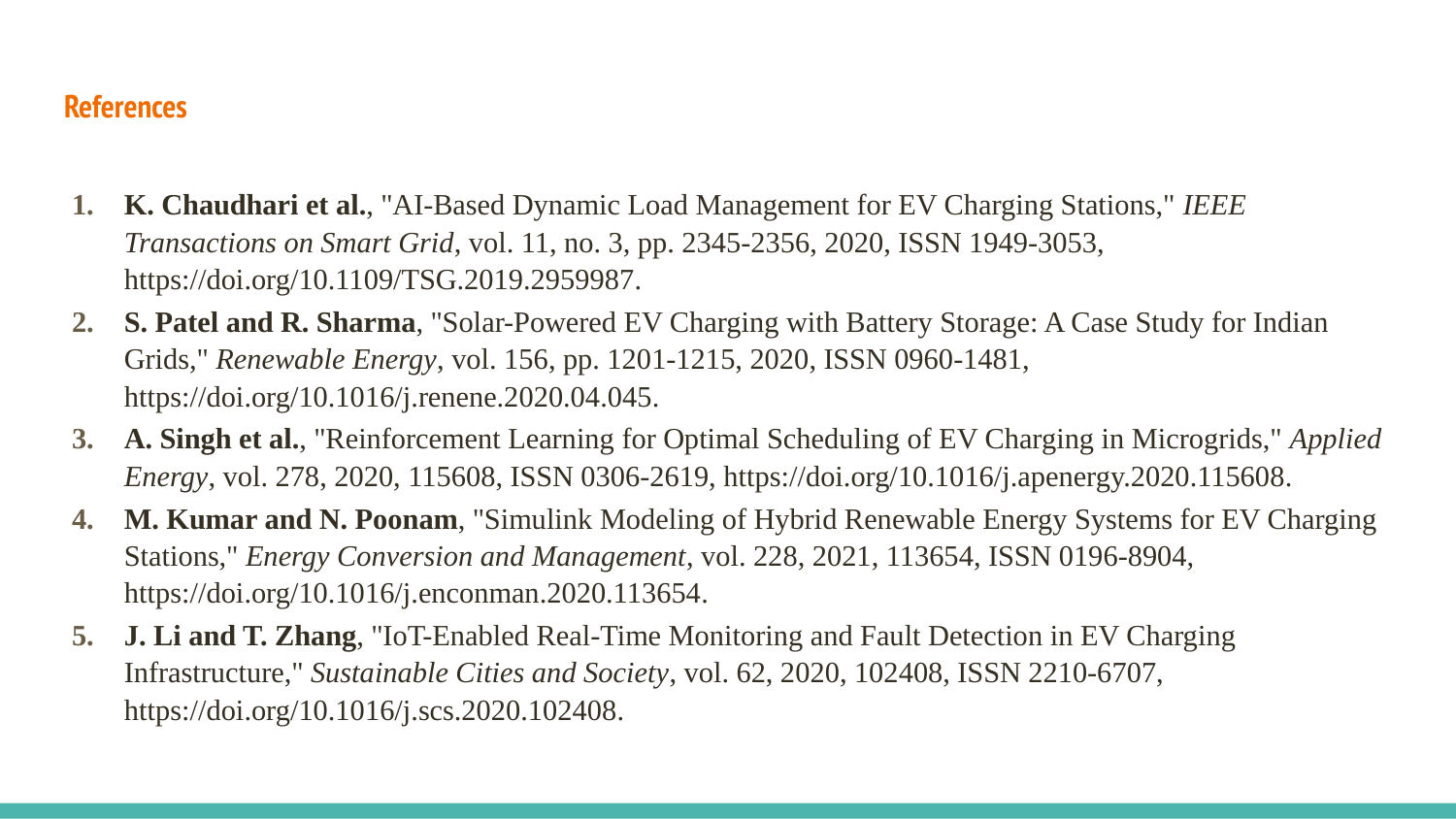

# References
K. Chaudhari et al., "AI-Based Dynamic Load Management for EV Charging Stations," IEEE Transactions on Smart Grid, vol. 11, no. 3, pp. 2345-2356, 2020, ISSN 1949-3053, https://doi.org/10.1109/TSG.2019.2959987.
S. Patel and R. Sharma, "Solar-Powered EV Charging with Battery Storage: A Case Study for Indian Grids," Renewable Energy, vol. 156, pp. 1201-1215, 2020, ISSN 0960-1481, https://doi.org/10.1016/j.renene.2020.04.045.
A. Singh et al., "Reinforcement Learning for Optimal Scheduling of EV Charging in Microgrids," Applied Energy, vol. 278, 2020, 115608, ISSN 0306-2619, https://doi.org/10.1016/j.apenergy.2020.115608.
M. Kumar and N. Poonam, "Simulink Modeling of Hybrid Renewable Energy Systems for EV Charging Stations," Energy Conversion and Management, vol. 228, 2021, 113654, ISSN 0196-8904, https://doi.org/10.1016/j.enconman.2020.113654.
J. Li and T. Zhang, "IoT-Enabled Real-Time Monitoring and Fault Detection in EV Charging Infrastructure," Sustainable Cities and Society, vol. 62, 2020, 102408, ISSN 2210-6707, https://doi.org/10.1016/j.scs.2020.102408.